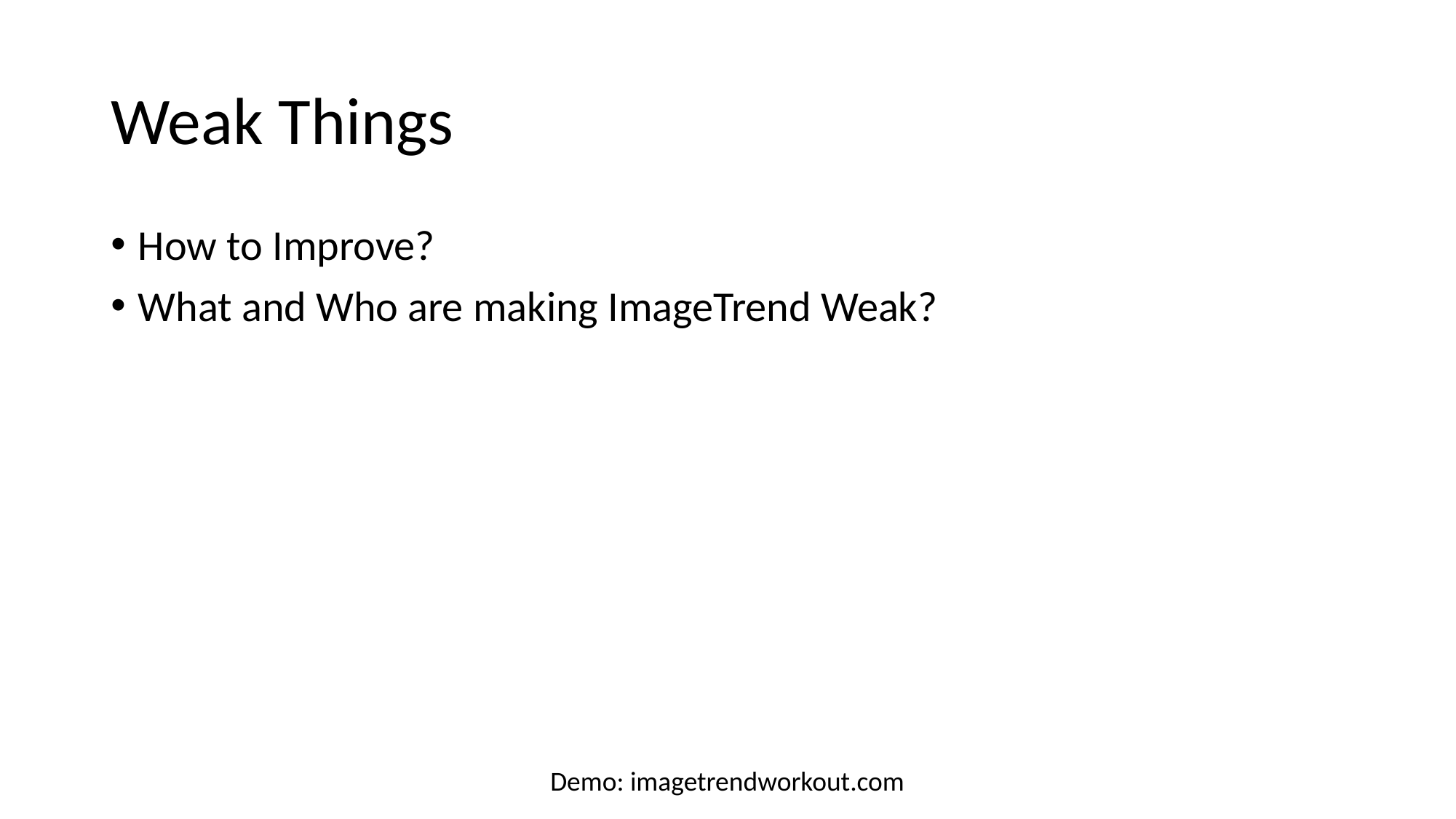

# Weak Things
How to Improve?
What and Who are making ImageTrend Weak?